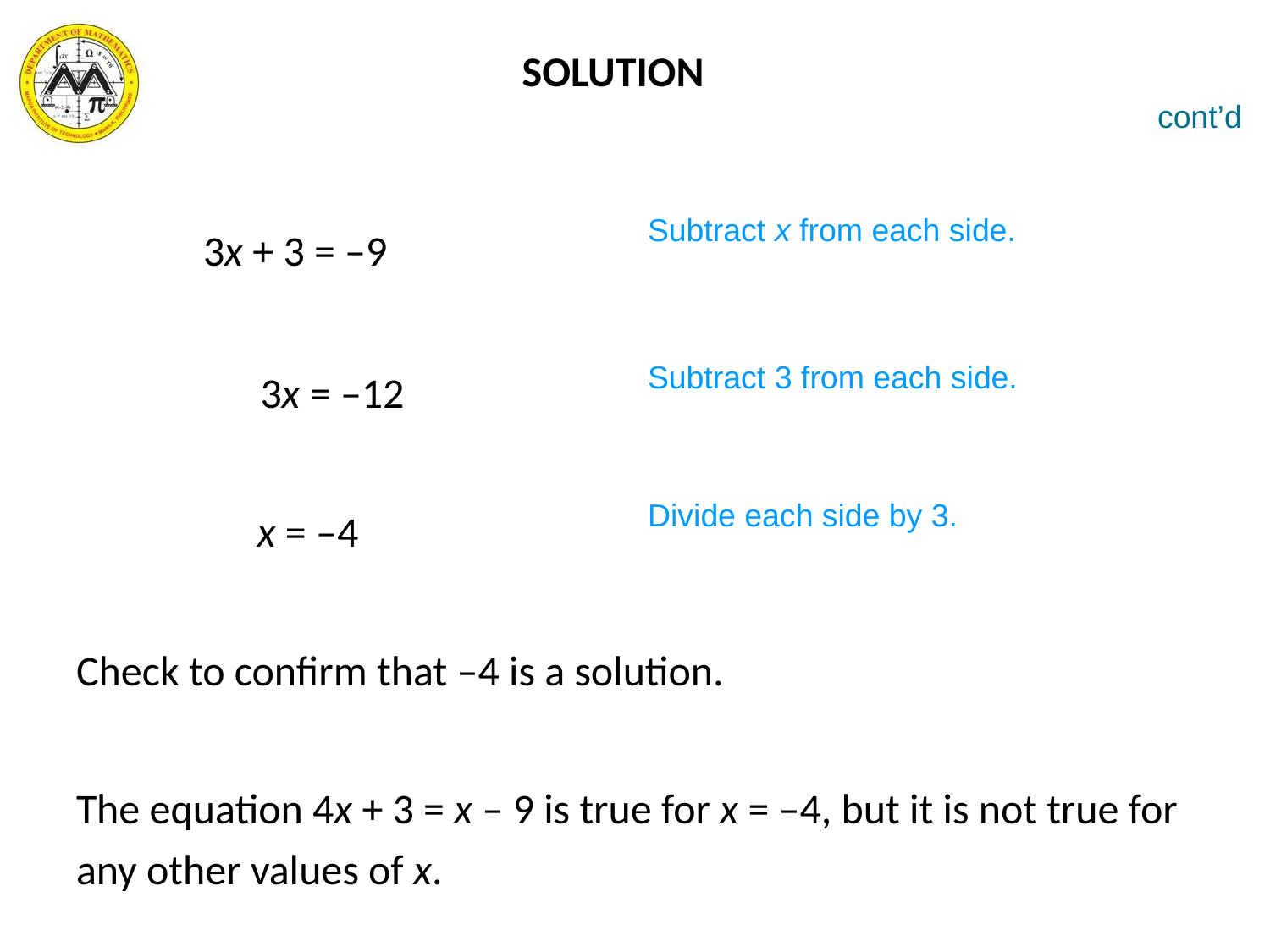

# SOLUTION
cont’d
	3x + 3 = –9

	      3x = –12

                   x = –4

Check to confirm that –4 is a solution.

The equation 4x + 3 = x – 9 is true for x = –4, but it is not true for any other values of x.

Thus 4x + 3 = x – 9 is a conditional equation.
Subtract x from each side.
Subtract 3 from each side.
Divide each side by 3.